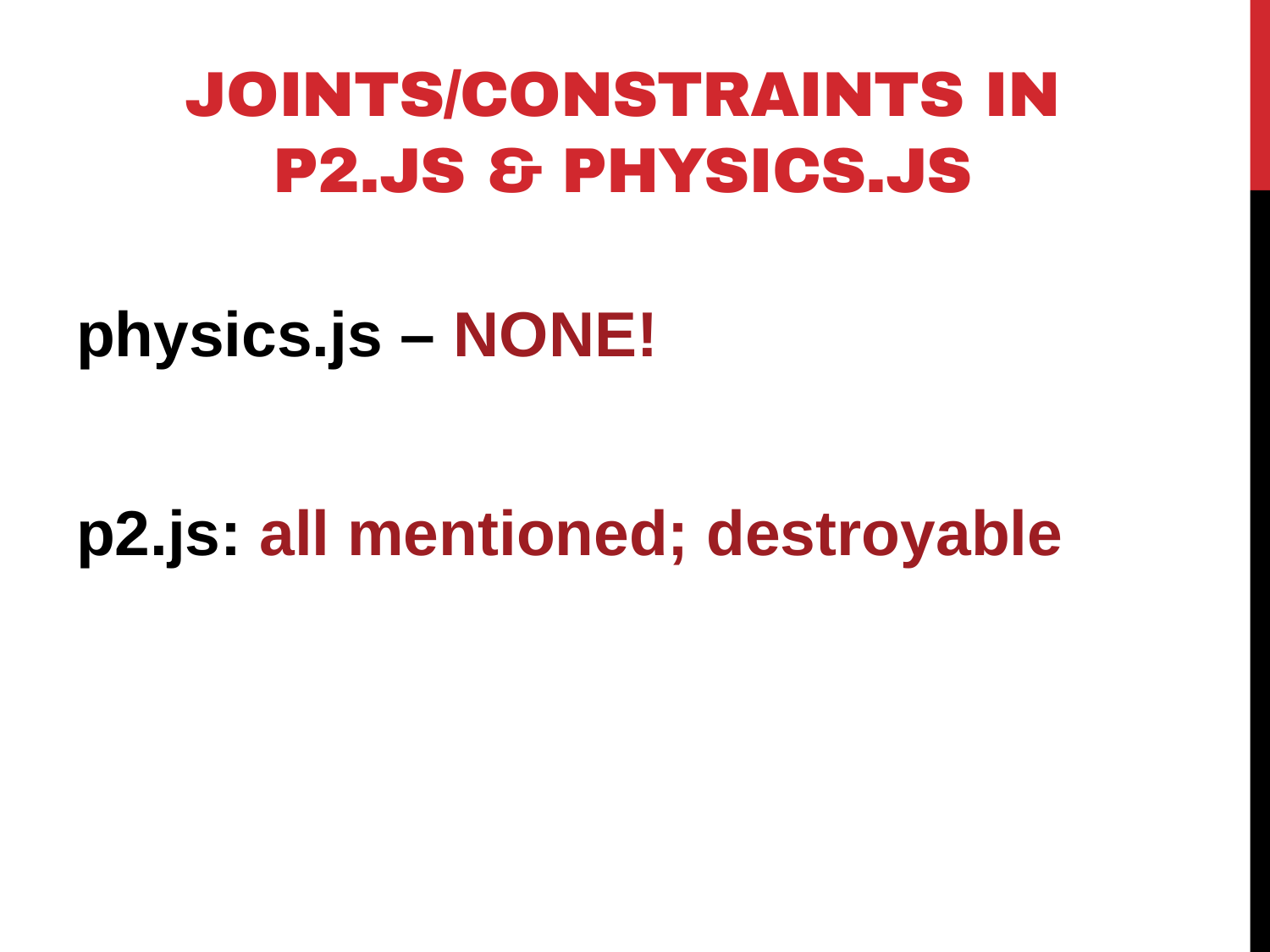

# Joints/constraints in p2.js & physics.js
physics.js – NONE!

p2.js: all mentioned; destroyable